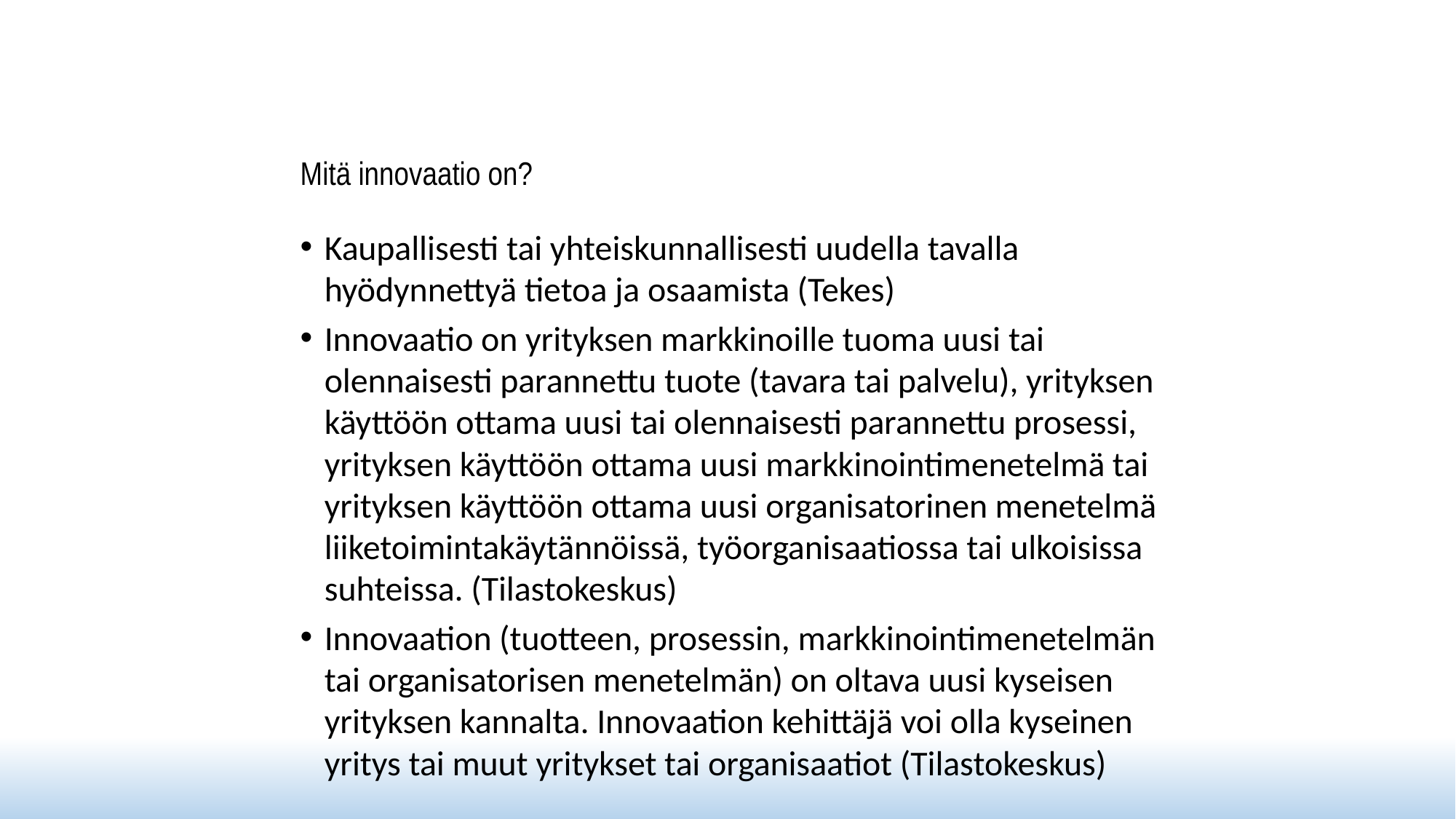

# Mitä innovaatio on?
Kaupallisesti tai yhteiskunnallisesti uudella tavalla hyödynnettyä tietoa ja osaamista (Tekes)
Innovaatio on yrityksen markkinoille tuoma uusi tai olennaisesti parannettu tuote (tavara tai palvelu), yrityksen käyttöön ottama uusi tai olennaisesti parannettu prosessi, yrityksen käyttöön ottama uusi markkinointimenetelmä tai yrityksen käyttöön ottama uusi organisatorinen menetelmä liiketoimintakäytännöissä, työorganisaatiossa tai ulkoisissa suhteissa. (Tilastokeskus)
Innovaation (tuotteen, prosessin, markkinointimenetelmän tai organisatorisen menetelmän) on oltava uusi kyseisen yrityksen kannalta. Innovaation kehittäjä voi olla kyseinen yritys tai muut yritykset tai organisaatiot (Tilastokeskus)